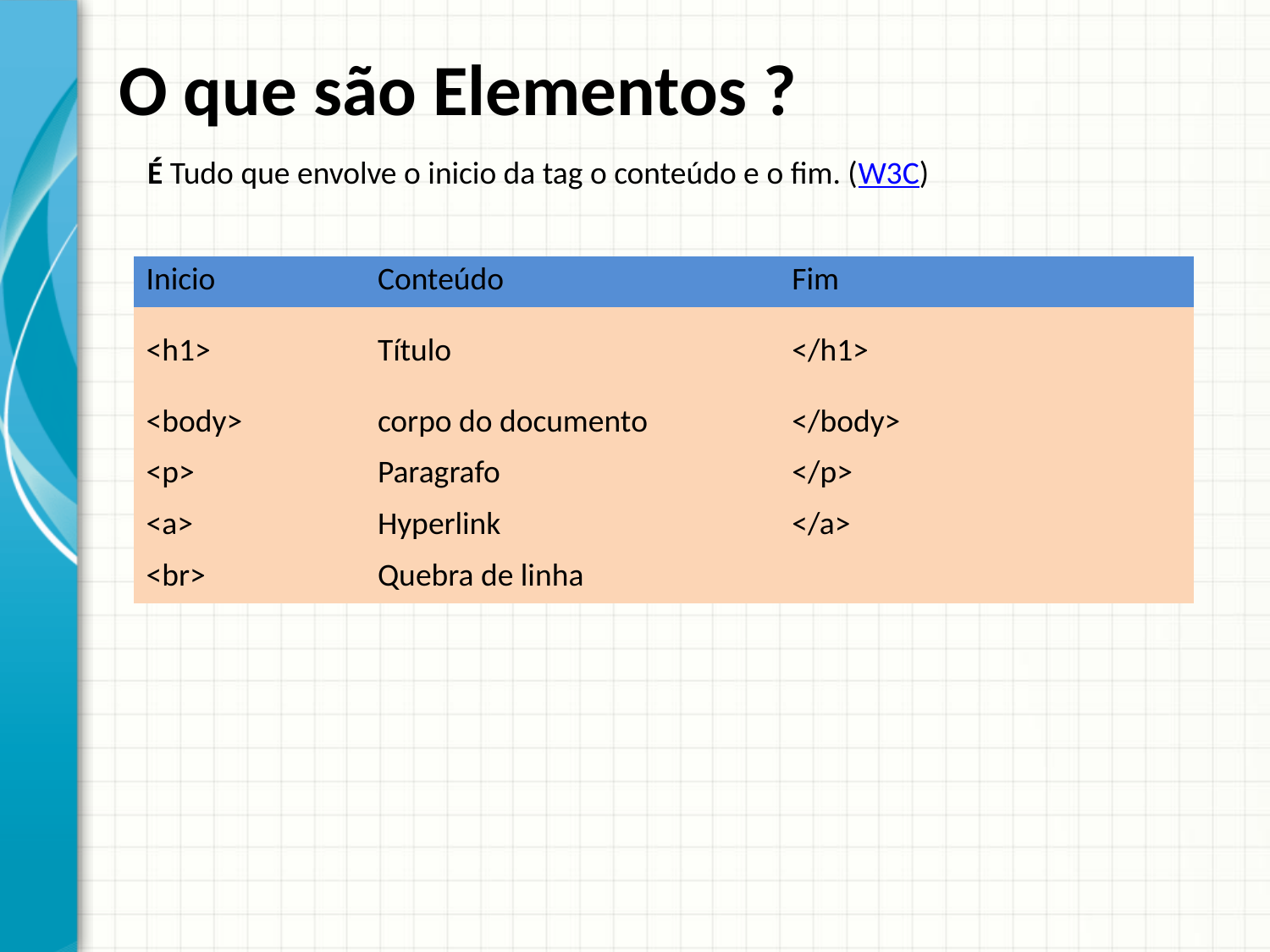

# O que são Elementos ?
É Tudo que envolve o inicio da tag o conteúdo e o fim. (W3C)
| Inicio | Conteúdo | Fim |
| --- | --- | --- |
| <h1> | Título | </h1> |
| <body> | corpo do documento | </body> |
| <p> | Paragrafo | </p> |
| <a> | Hyperlink | </a> |
| <br> | Quebra de linha |  |